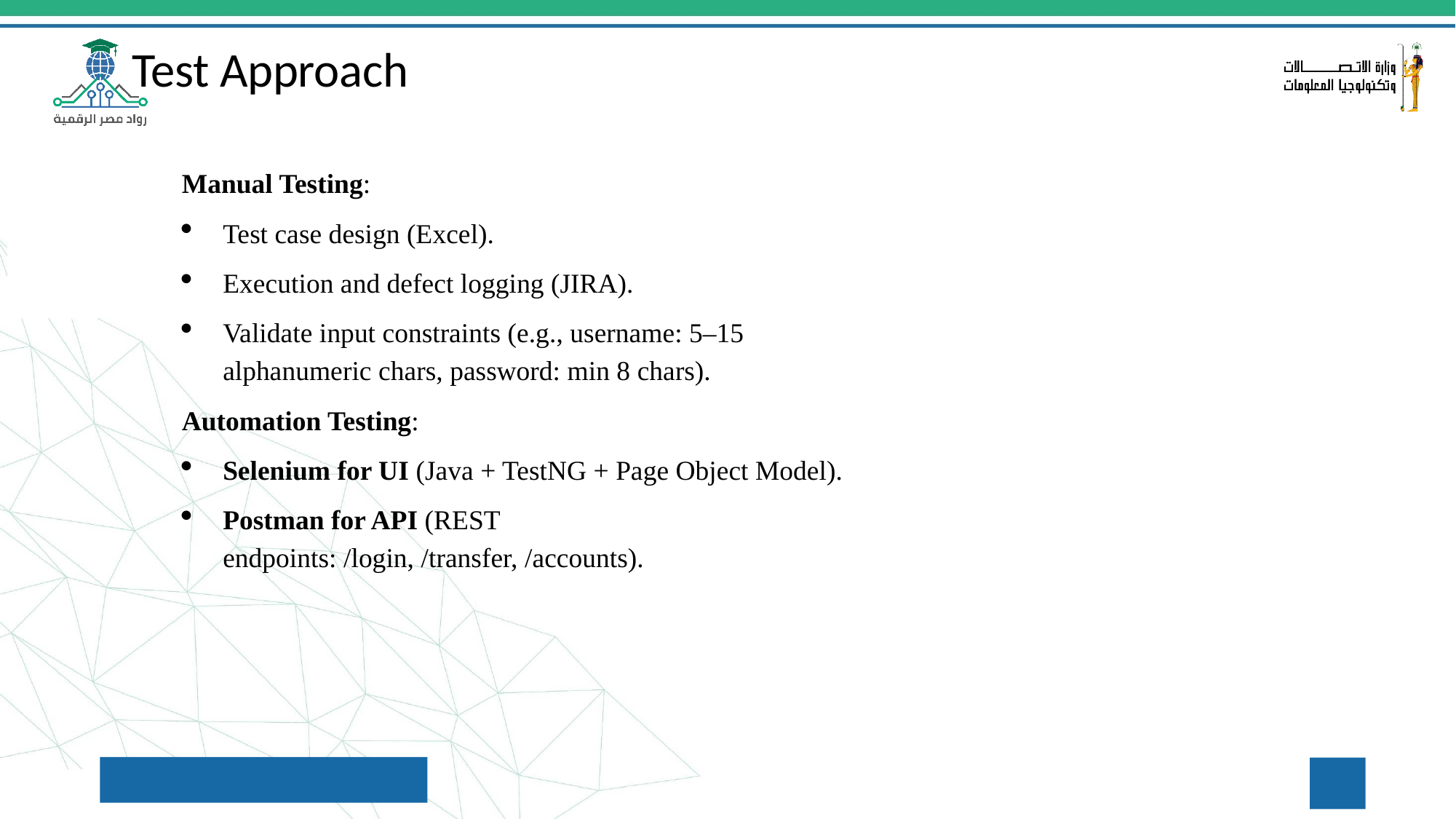

# Test Approach
Manual Testing:
Test case design (Excel).
Execution and defect logging (JIRA).
Validate input constraints (e.g., username: 5–15 alphanumeric chars, password: min 8 chars).
Automation Testing:
Selenium for UI (Java + TestNG + Page Object Model).
Postman for API (REST endpoints: /login, /transfer, /accounts).